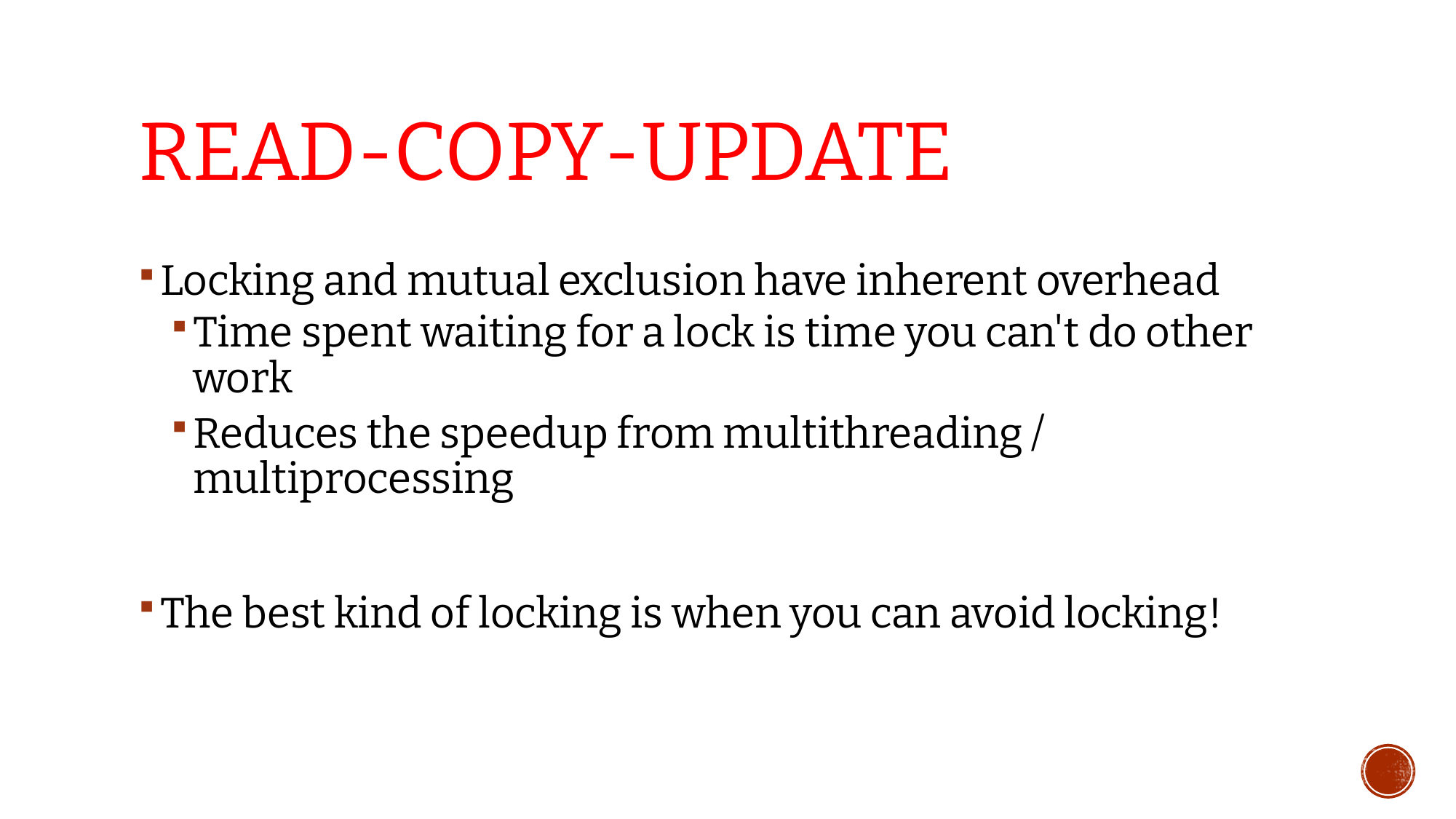

# Read-Copy-Update
Locking and mutual exclusion have inherent overhead
Time spent waiting for a lock is time you can't do other work
Reduces the speedup from multithreading / multiprocessing

The best kind of locking is when you can avoid locking!